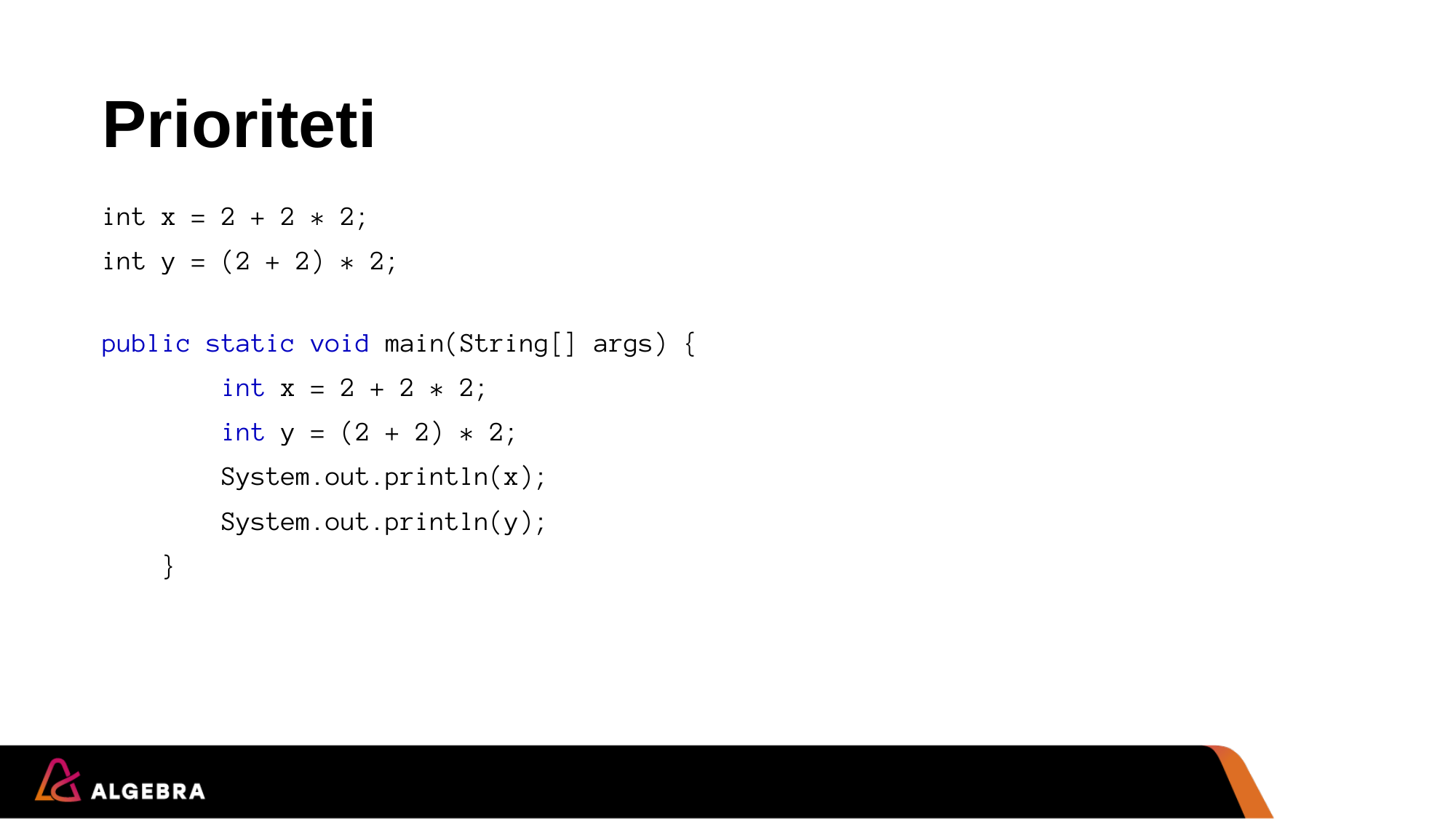

# Prioriteti
int x = 2 + 2 * 2;
int y = (2 + 2) * 2;

public static void main(String[] args) {
        int x = 2 + 2 * 2;
        int y = (2 + 2) * 2;
        System.out.println(x);
        System.out.println(y);
    }